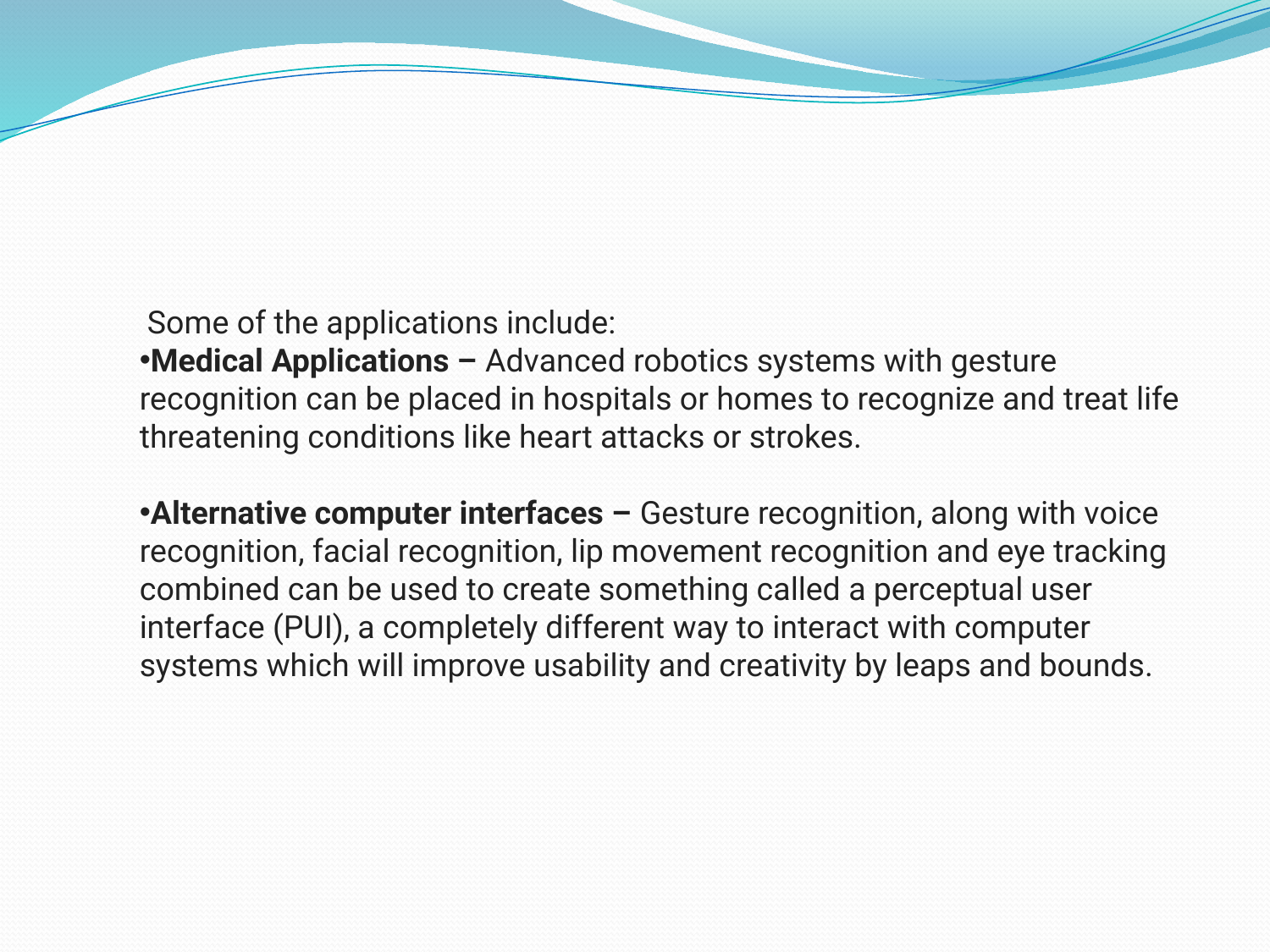

Some of the applications include:
Medical Applications – Advanced robotics systems with gesture recognition can be placed in hospitals or homes to recognize and treat life threatening conditions like heart attacks or strokes.

Alternative computer interfaces – Gesture recognition, along with voice recognition, facial recognition, lip movement recognition and eye tracking combined can be used to create something called a perceptual user interface (PUI), a completely different way to interact with computer systems which will improve usability and creativity by leaps and bounds.